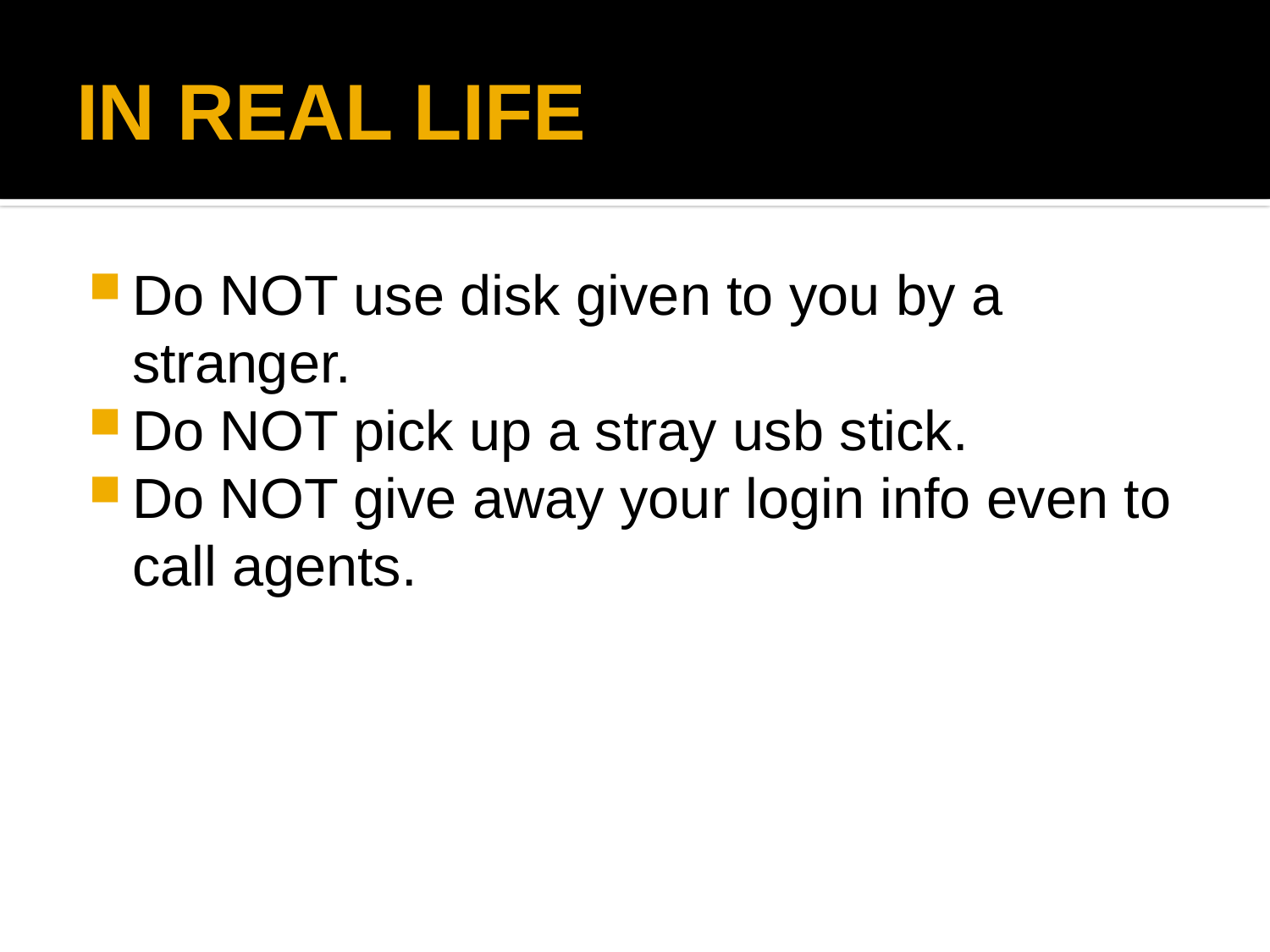

# IN REAL LIFE
Do NOT use disk given to you by a stranger.
Do NOT pick up a stray usb stick.
Do NOT give away your login info even to call agents.